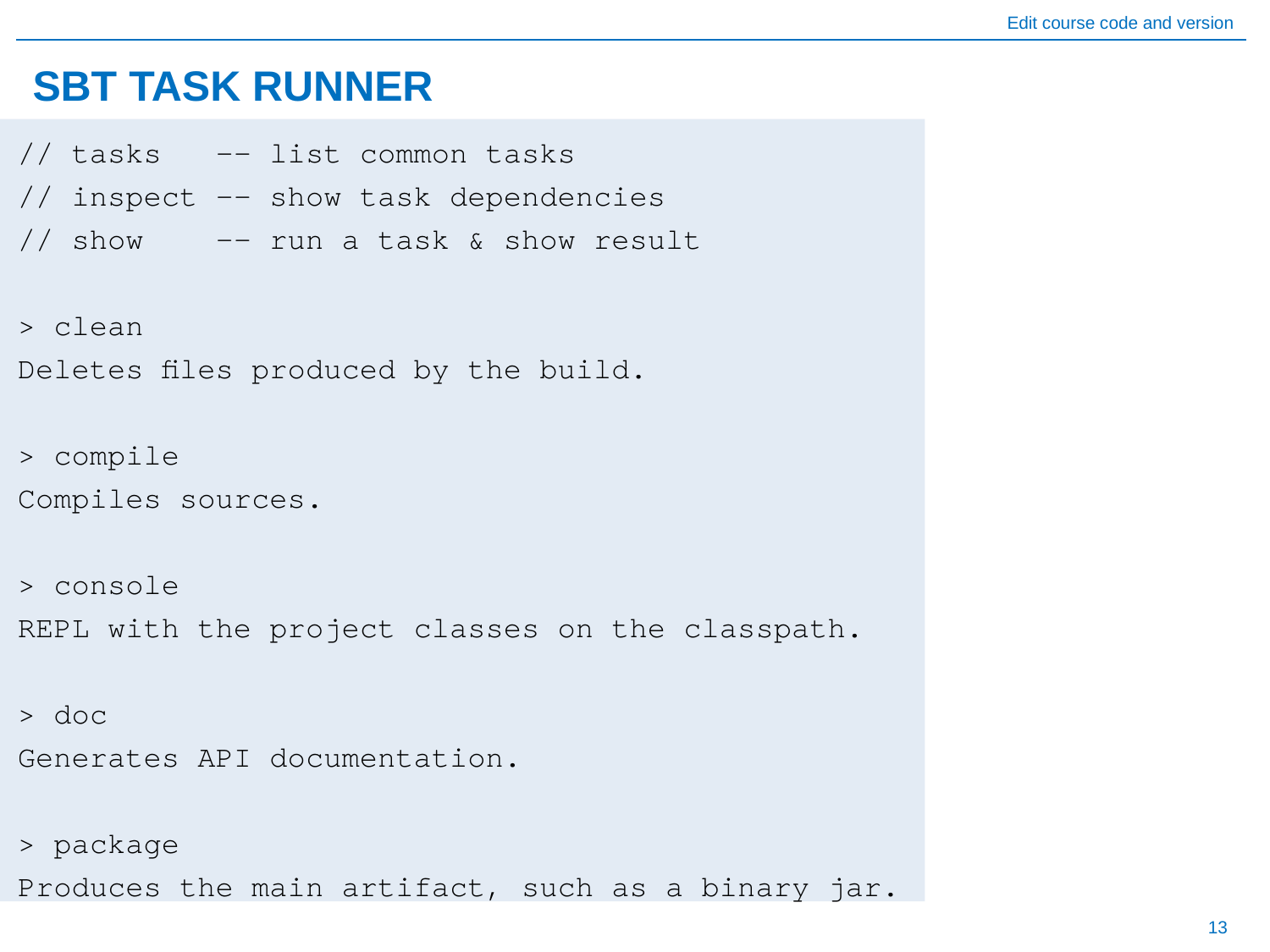

# SBT TASK RUNNER

// tasks   -- list common tasks
// inspect -- show task dependencies
// show    -- run a task & show result

> clean
Deletes files produced by the build.

> compile
Compiles sources.

> console
REPL with the project classes on the classpath.

> doc
Generates API documentation.

> package
Produces the main artifact, such as a binary jar.